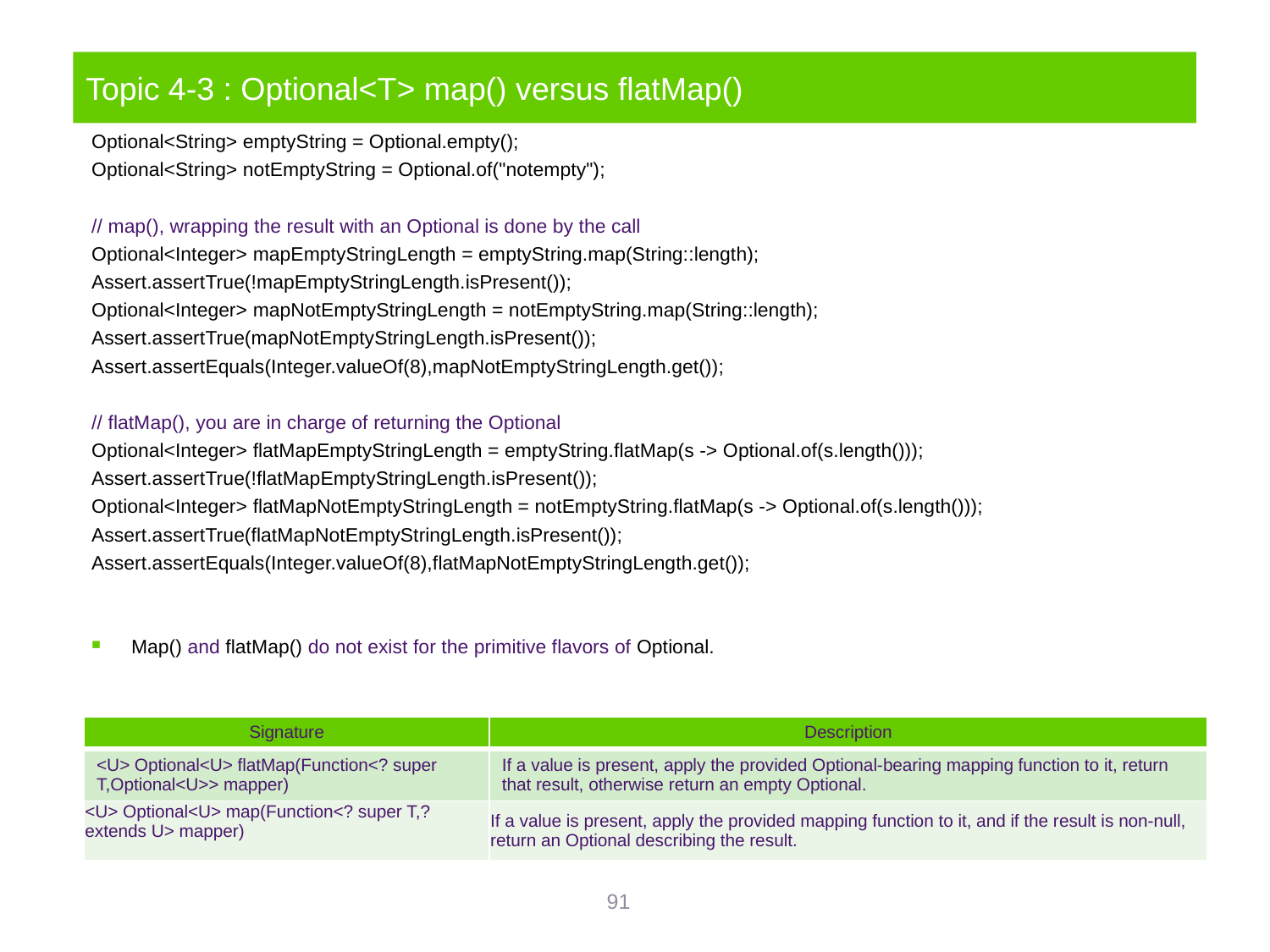

# Topic 4-3 : Optional<T> map() versus flatMap()
Optional<String> emptyString = Optional.empty();
Optional<String> notEmptyString = Optional.of("notempty");

// map(), wrapping the result with an Optional is done by the call
Optional<Integer> mapEmptyStringLength = emptyString.map(String::length);
Assert.assertTrue(!mapEmptyStringLength.isPresent());
Optional<Integer> mapNotEmptyStringLength = notEmptyString.map(String::length);
Assert.assertTrue(mapNotEmptyStringLength.isPresent());
Assert.assertEquals(Integer.valueOf(8),mapNotEmptyStringLength.get());

// flatMap(), you are in charge of returning the Optional
Optional<Integer> flatMapEmptyStringLength = emptyString.flatMap(s -> Optional.of(s.length()));
Assert.assertTrue(!flatMapEmptyStringLength.isPresent());
Optional<Integer> flatMapNotEmptyStringLength = notEmptyString.flatMap(s -> Optional.of(s.length()));
Assert.assertTrue(flatMapNotEmptyStringLength.isPresent());
Assert.assertEquals(Integer.valueOf(8),flatMapNotEmptyStringLength.get());

Map() and flatMap() do not exist for the primitive flavors of Optional.
| Signature | Description |
| --- | --- |
| <U> Optional<U> flatMap(Function<? super T,Optional<U>> mapper) | If a value is present, apply the provided Optional-bearing mapping function to it, return that result, otherwise return an empty Optional. |
| <U> Optional<U> map(Function<? super T,? extends U> mapper) | If a value is present, apply the provided mapping function to it, and if the result is non-null, return an Optional describing the result. |